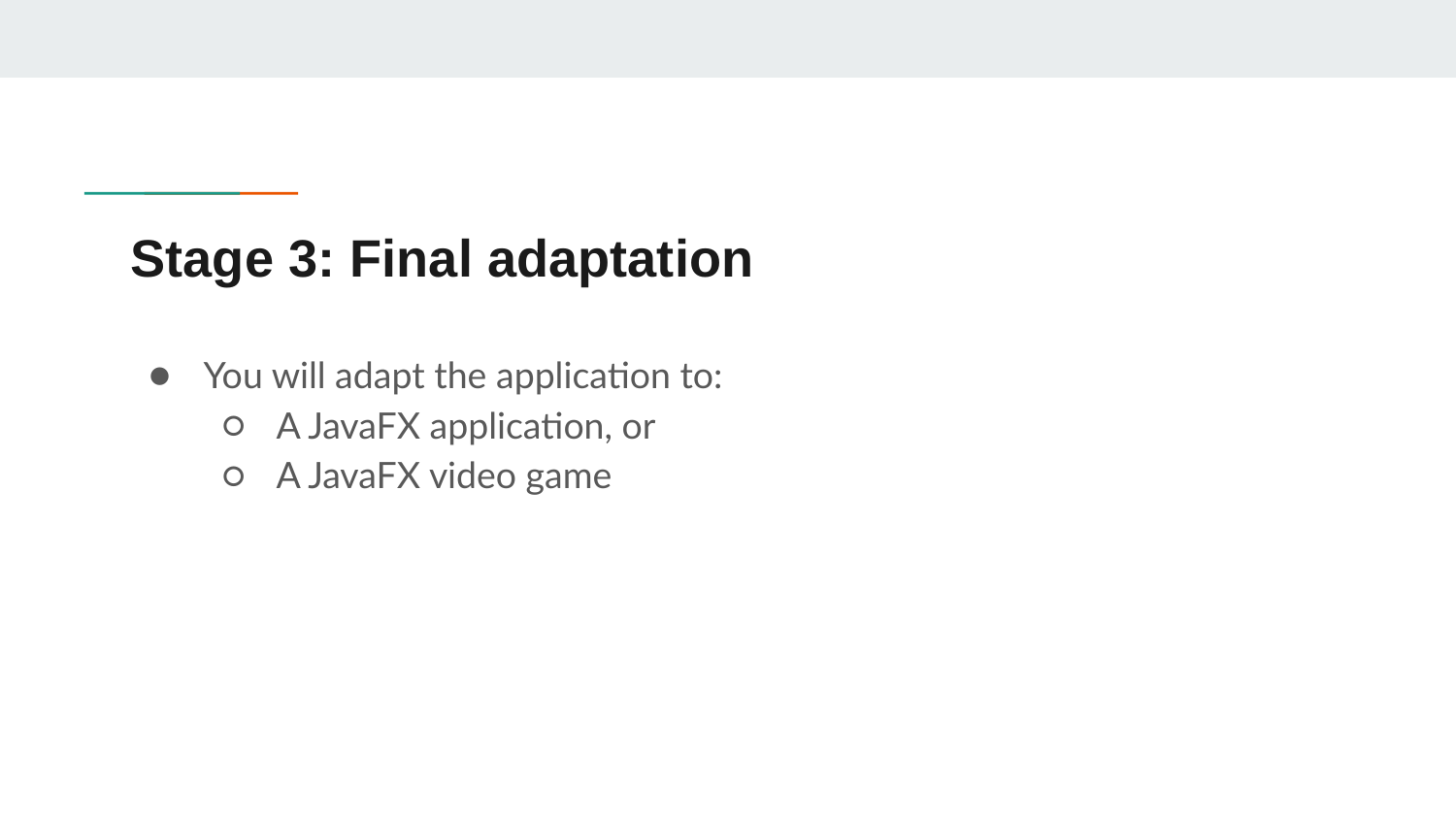

# Stage 3: Final adaptation
You will adapt the application to:
A JavaFX application, or
A JavaFX video game